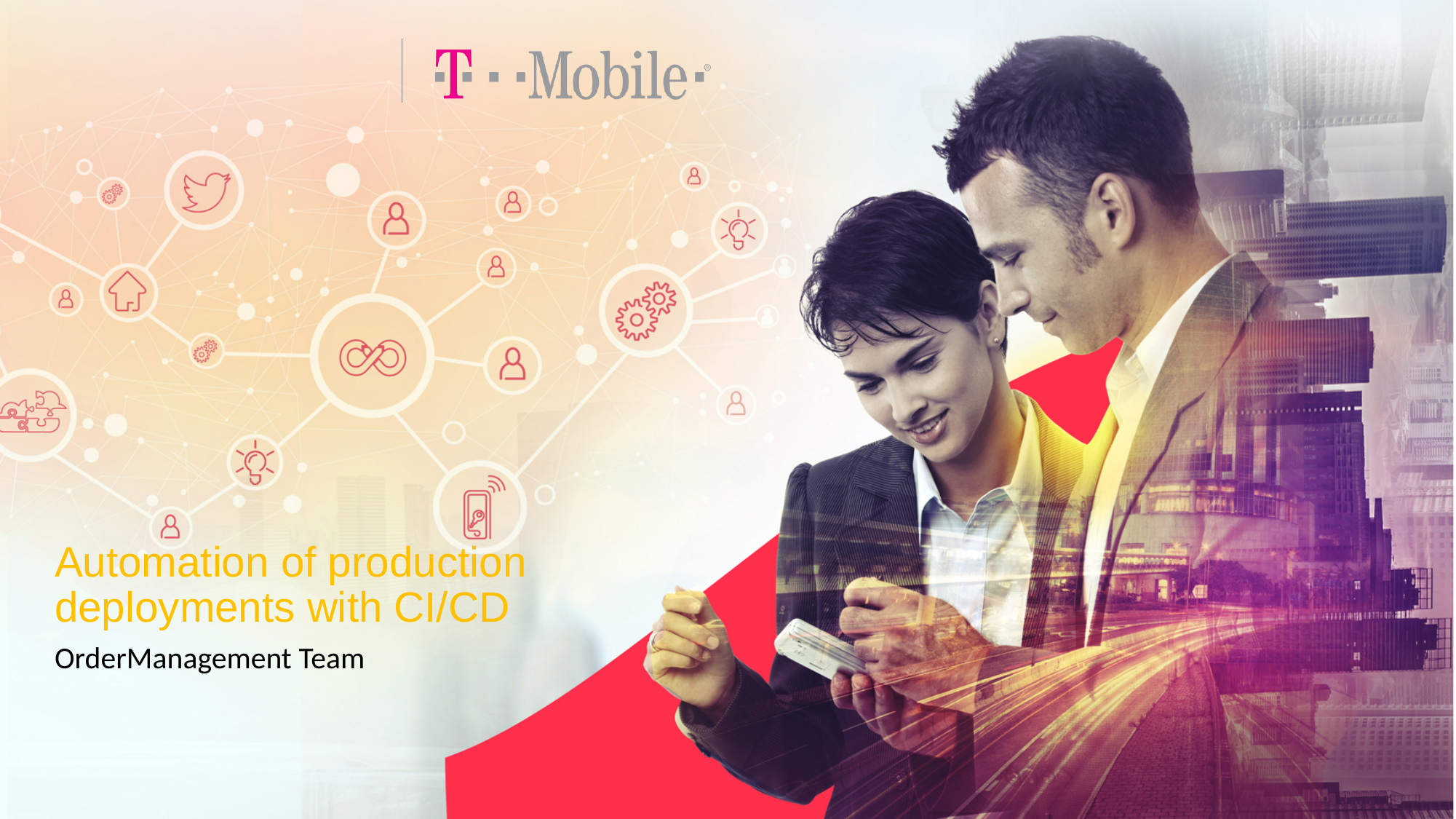

# Automation of production deployments with CI/CD
OrderManagement Team